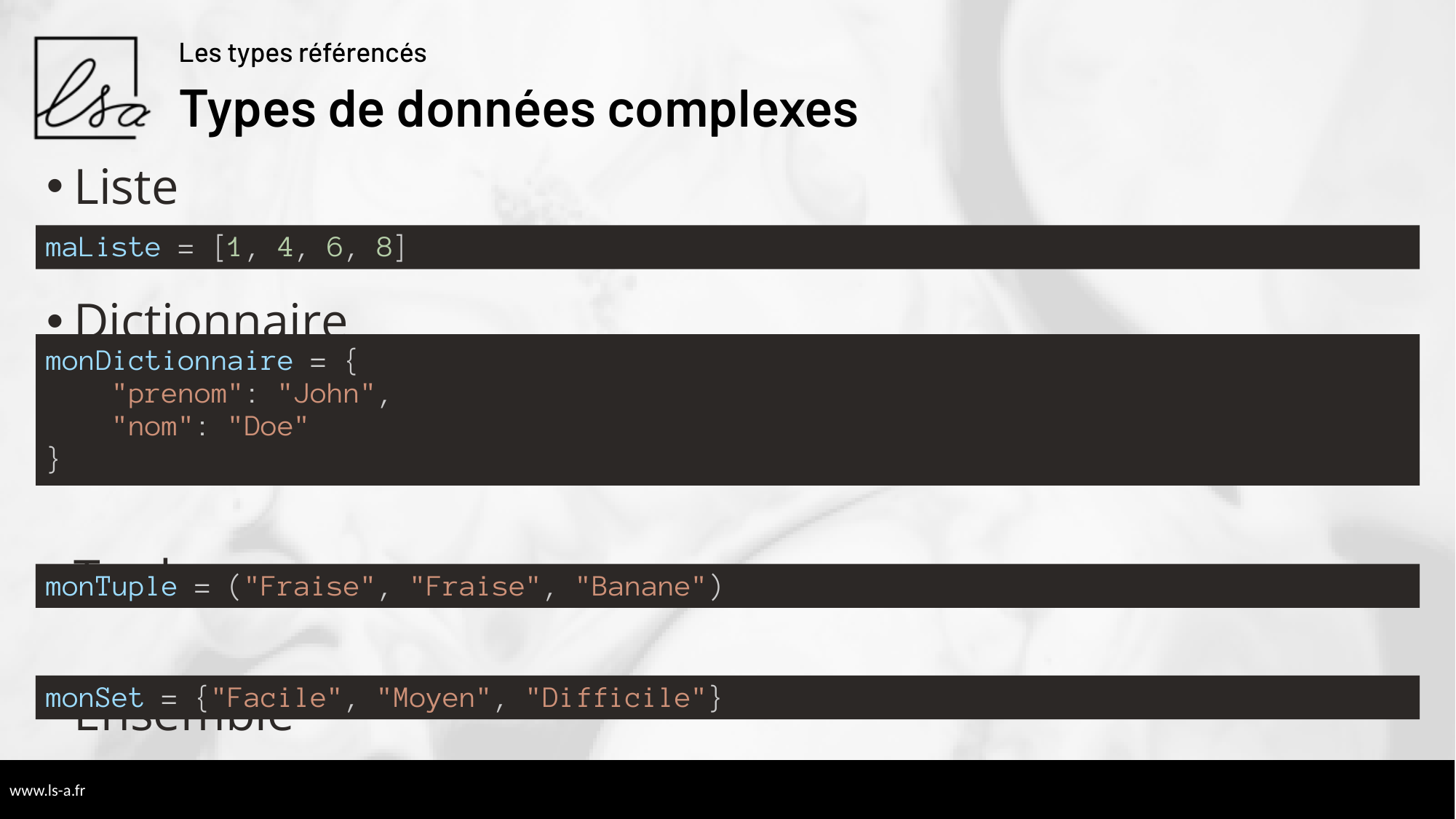

Les types référencés
# Types de données complexes
Liste

Dictionnaire

Tuple

Ensemble
maListe = [1, 4, 6, 8]
monDictionnaire = {
    "prenom": "John",
    "nom": "Doe"
}
monTuple = ("Fraise", "Fraise", "Banane")
monSet = {"Facile", "Moyen", "Difficile"}